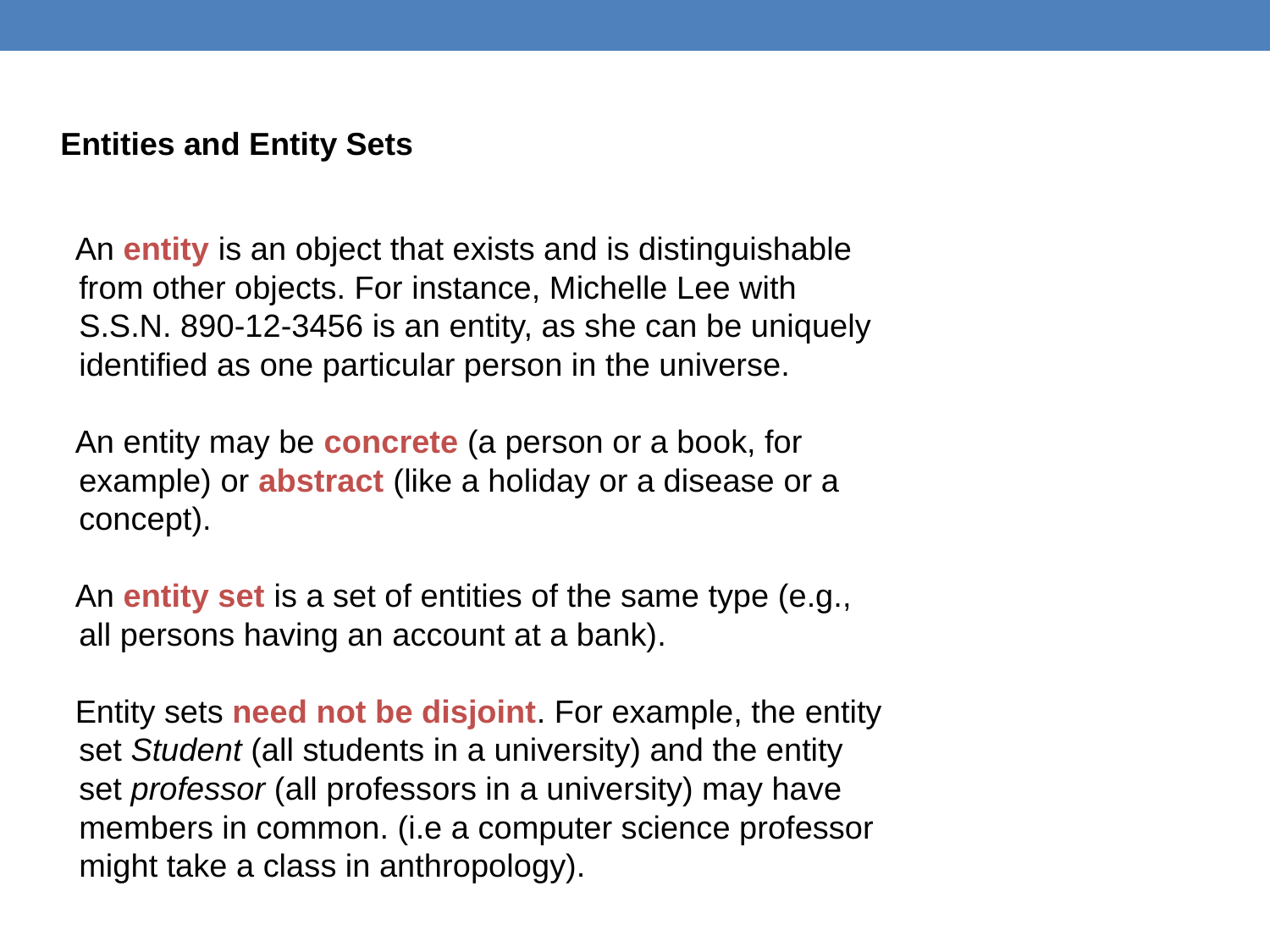

# Entities and Entity Sets
An entity is an object that exists and is distinguishable from other objects. For instance, Michelle Lee with S.S.N. 890-12-3456 is an entity, as she can be uniquely identified as one particular person in the universe.

An entity may be concrete (a person or a book, for example) or abstract (like a holiday or a disease or a concept).

An entity set is a set of entities of the same type (e.g., all persons having an account at a bank).

Entity sets need not be disjoint. For example, the entity set Student (all students in a university) and the entity set professor (all professors in a university) may have members in common. (i.e a computer science professor might take a class in anthropology).